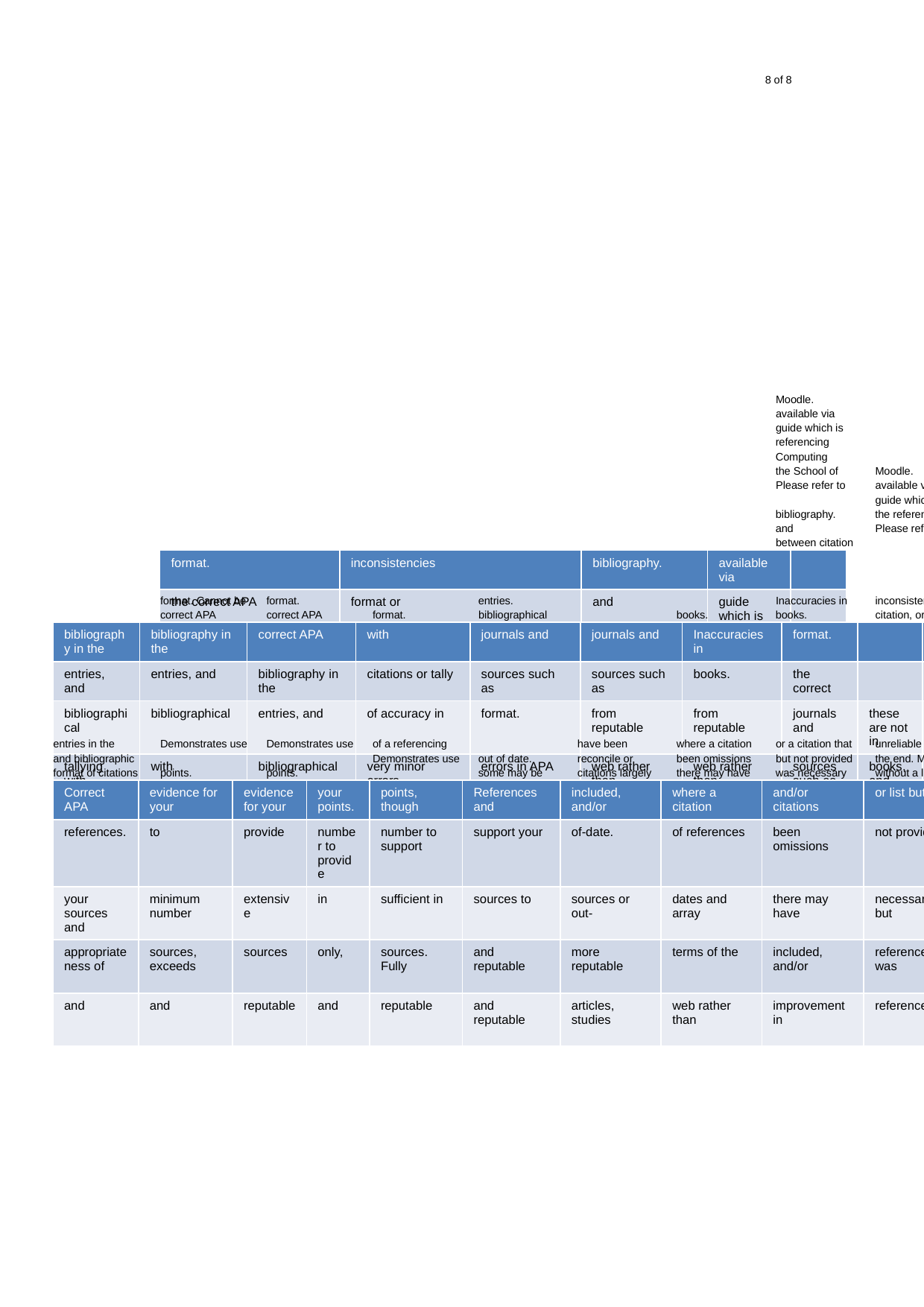

8 of 8
Moodle.
available via
guide which is
referencing
Computing
the School of
Moodle.
Please refer to
available via
guide which is
bibliography.
the referencing
and
Please refer to
between citation
Moodle.
| format. | inconsistencies | bibliography. | available via |  |
| --- | --- | --- | --- | --- |
| the correct APA | format or | and | guide which is |  |
| improved. | Bibliography is in | citation, incorrect | between citation | the referencing |
format. Cannot be
format.
entries.
Inaccuracies in
inconsistency
Please refer to
correct APA
correct APA
format.
bibliographical
books.
books.
citation, or
| bibliography in the | bibliography in the | correct APA | with | journals and | journals and | Inaccuracies in | format. |  |  |
| --- | --- | --- | --- | --- | --- | --- | --- | --- | --- |
| entries, and | entries, and | bibliography in the | citations or tally | sources such as | sources such as | books. | the correct |  |  |
| bibliographical | bibliographical | entries, and | of accuracy in | format. | from reputable | from reputable | journals and | these are not in |  |
| tallying with | with | bibliographical | very minor errors | errors in APA | web rather than | web rather than | sources such as | books, and |  |
| citations, citations | citations tallying | tallying with | ten), with only | with only minor | may be from the | sources from the | from reputable | journals and |  |
| match. | fully accurate | accurate citations, | citations, citations | (minimum of | required format, | Some sources | unreliable | web rather than | sources such as |
| which should | package through | package through | fully accurate | of references | presented in the | but not provided. | the end. Mainly | date or from the | from reputable |
| reference list, | of a referencing | of a referencing | package through | A good number | mostly | was necessary | is not listed at | sources or out of | web rather than |
entries in the
Demonstrates use
Demonstrates use
of a referencing
have been
where a citation
or a citation that
unreliable
sources from the
and bibliographic
Demonstrates use
out of date.
reconcile or
been omissions
but not provided
the end. Mainly
unreliable
Moodle.
format of citations
points.
points.
some may be
citations largely
there may have
was necessary
without a list at
citations. Mainly
available via
| Correct APA | evidence for your | evidence for your | your points. | points, though | References and | included, and/or | where a citation | and/or citations | or list but no | guide which is |  |  |
| --- | --- | --- | --- | --- | --- | --- | --- | --- | --- | --- | --- | --- |
| references. | to | provide | number to provide | number to support | support your | of-date. | of references | been omissions | not provided | a list at the end, | referencing |  |
| your sources and | minimum number | extensive | in | sufficient in | sources to | sources or out- | dates and array | there may have | necessary but | citations without | so consult the |  |
| appropriateness of | sources, exceeds | sources | only, | sources. Fully | and reputable | more reputable | terms of the | included, and/or | reference was | not provided or | from reputable |  |
| and | and | reputable | and | reputable | and reputable | articles, studies | web rather than | improvement in | references | where a | necessary but | web rather than |